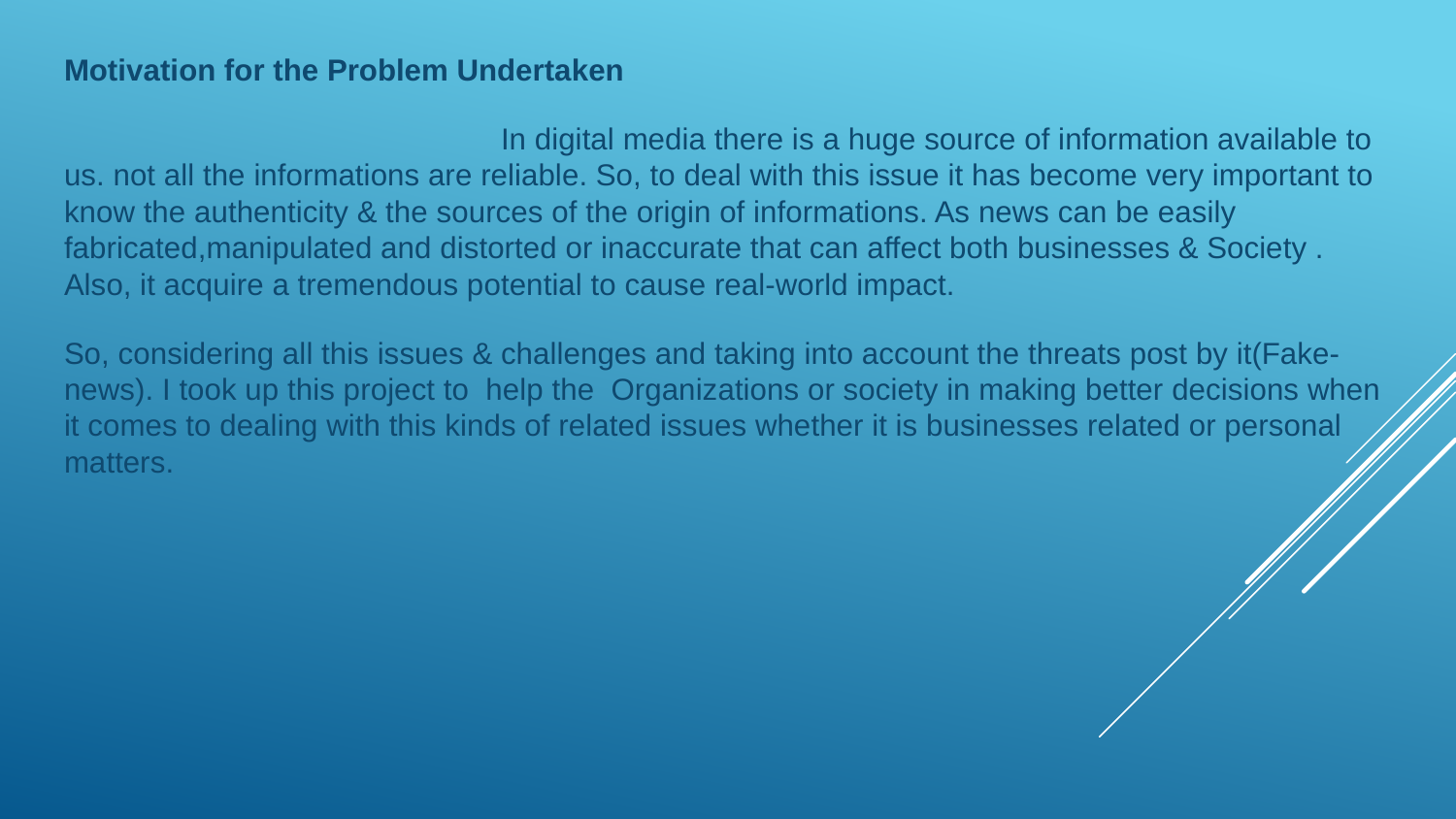

Motivation for the Problem Undertaken
			In digital media there is a huge source of information available to us. not all the informations are reliable. So, to deal with this issue it has become very important to know the authenticity & the sources of the origin of informations. As news can be easily fabricated,manipulated and distorted or inaccurate that can affect both businesses & Society . Also, it acquire a tremendous potential to cause real-world impact.
So, considering all this issues & challenges and taking into account the threats post by it(Fake-news). I took up this project to  help the  Organizations or society in making better decisions when it comes to dealing with this kinds of related issues whether it is businesses related or personal matters.